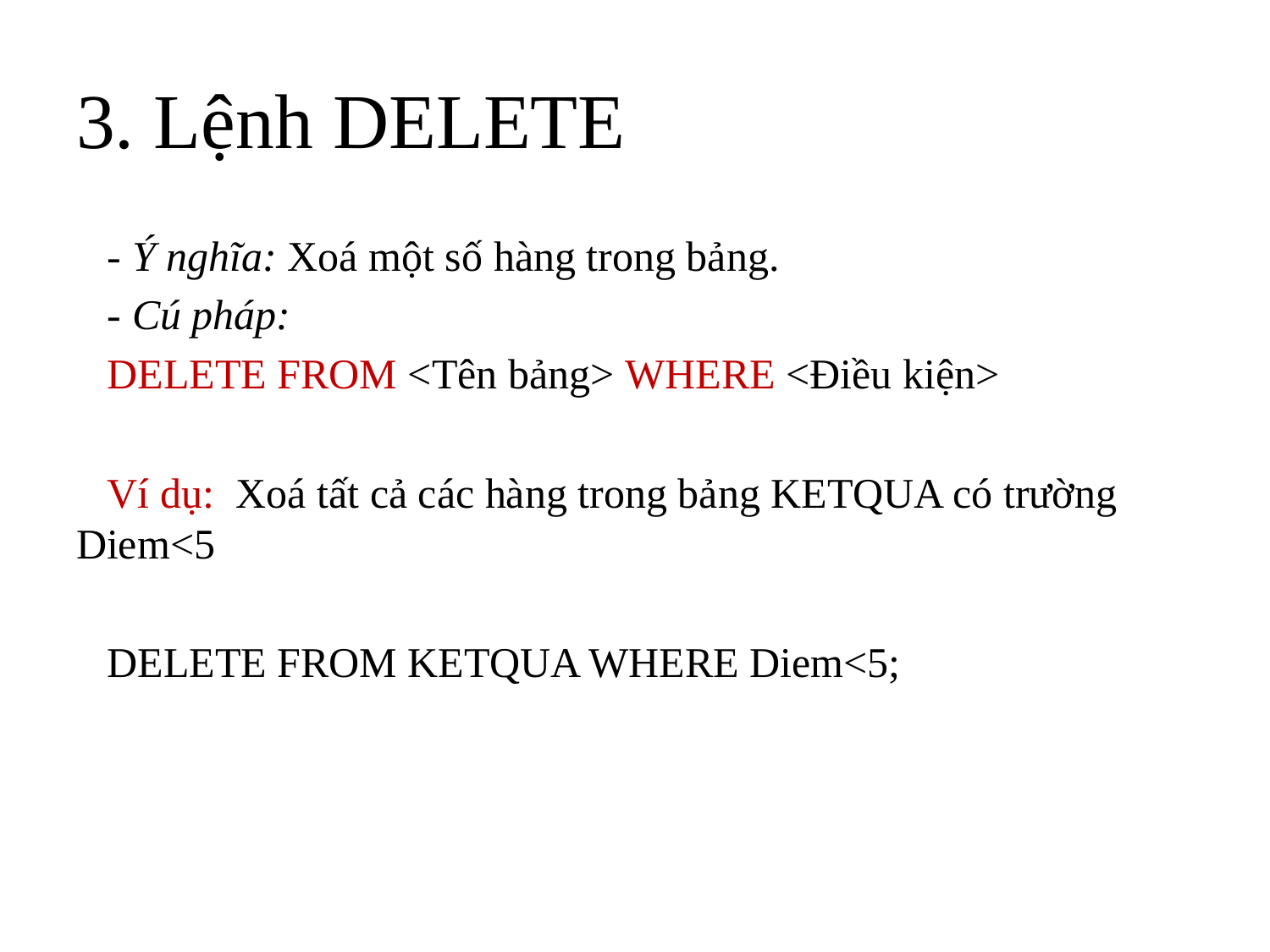

# 3. Lệnh DELETE
- Ý nghĩa: Xoá một số hàng trong bảng.
- Cú pháp:
DELETE FROM <Tên bảng> WHERE <Điều kiện>

Ví dụ:  Xoá tất cả các hàng trong bảng KETQUA có trường Diem<5

DELETE FROM KETQUA WHERE Diem<5;